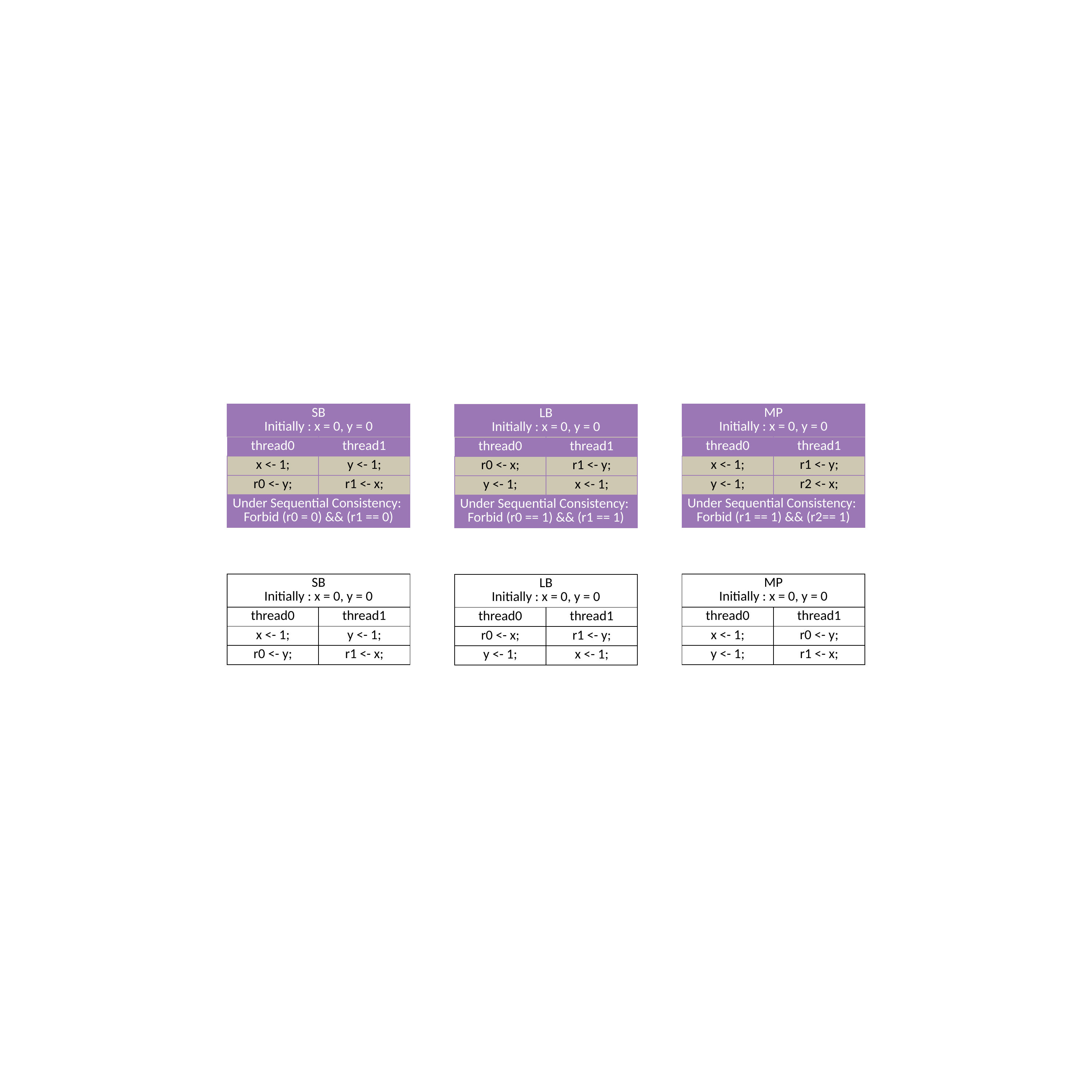

| SB Initially : x = 0, y = 0​ |  |
| --- | --- |
| thread0 | thread1 |
| x <- 1;​ | y <- 1;​ |
| r0 <- y;​ | r1 <- x;​ |
| Under Sequential Consistency: Forbid (r0 = 0) && (r1 == 0) |  |
| MP Initially : x = 0, y = 0​ |  |
| --- | --- |
| thread0 | thread1 |
| x <- 1;​ | r1 <- y;​ |
| y <- 1;​ | r2 <- x;​ |
| Under Sequential Consistency: Forbid (r1 == 1) && (r2== 1) |  |
| LB Initially : x = 0, y = 0​ |  |
| --- | --- |
| thread0 | thread1 |
| r0 <- x;​ | r1 <- y;​ |
| y <- 1;​ | x <- 1;​ |
| Under Sequential Consistency: Forbid (r0 == 1) && (r1 == 1) |  |
| SB Initially : x = 0, y = 0​ |  |
| --- | --- |
| thread0 | thread1 |
| x <- 1;​ | y <- 1;​ |
| r0 <- y;​ | r1 <- x;​ |
| MP Initially : x = 0, y = 0​ |  |
| --- | --- |
| thread0 | thread1 |
| x <- 1;​ | r0 <- y;​ |
| y <- 1;​ | r1 <- x;​ |
| LB Initially : x = 0, y = 0​ |  |
| --- | --- |
| thread0 | thread1 |
| r0 <- x;​ | r1 <- y;​ |
| y <- 1;​ | x <- 1;​ |